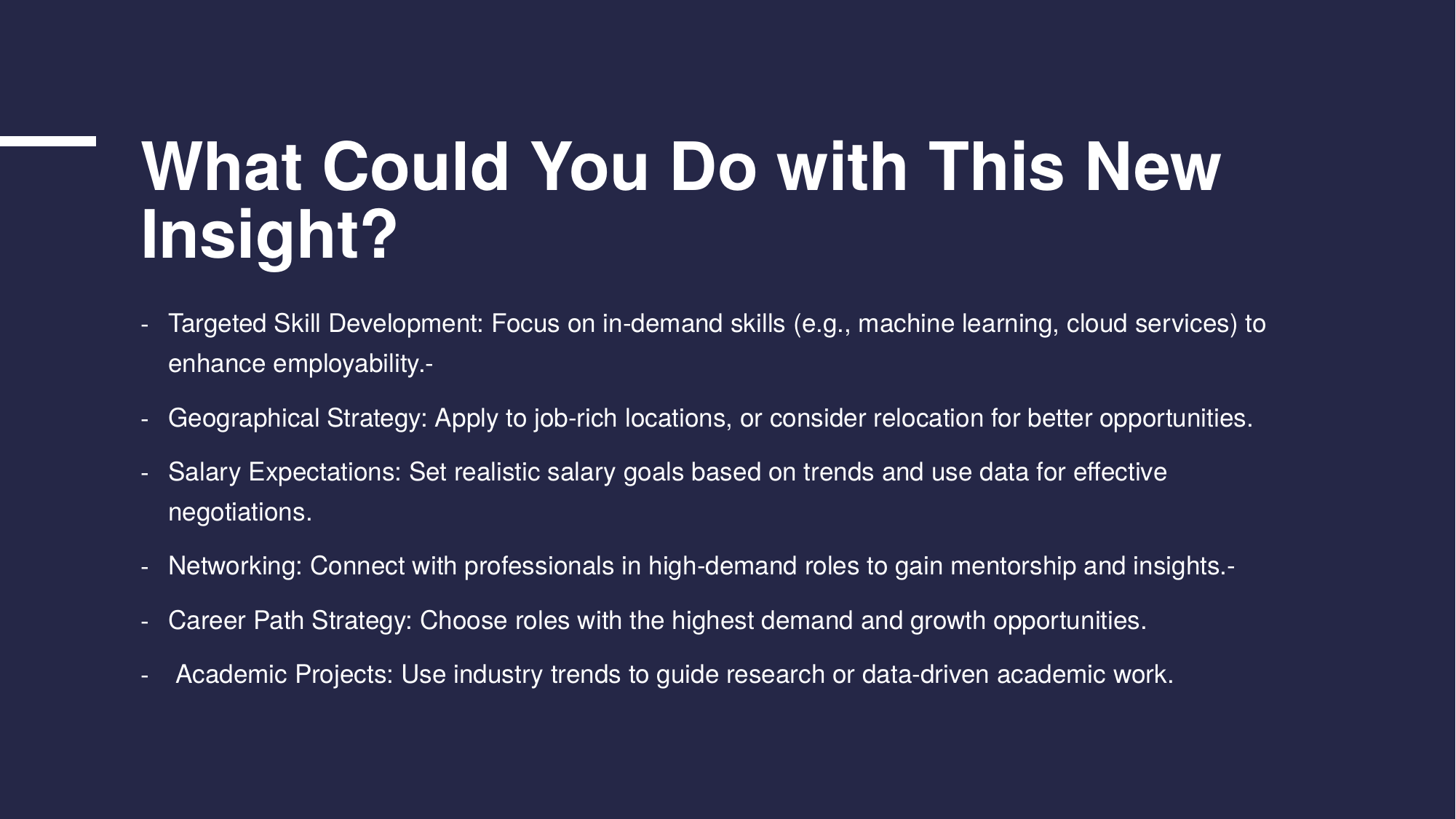

# What Could You Do with This New Insight?
Targeted Skill Development: Focus on in-demand skills (e.g., machine learning, cloud services) to enhance employability.-
Geographical Strategy: Apply to job-rich locations, or consider relocation for better opportunities.
Salary Expectations: Set realistic salary goals based on trends and use data for effective negotiations.
Networking: Connect with professionals in high-demand roles to gain mentorship and insights.-
Career Path Strategy: Choose roles with the highest demand and growth opportunities.
 Academic Projects: Use industry trends to guide research or data-driven academic work.